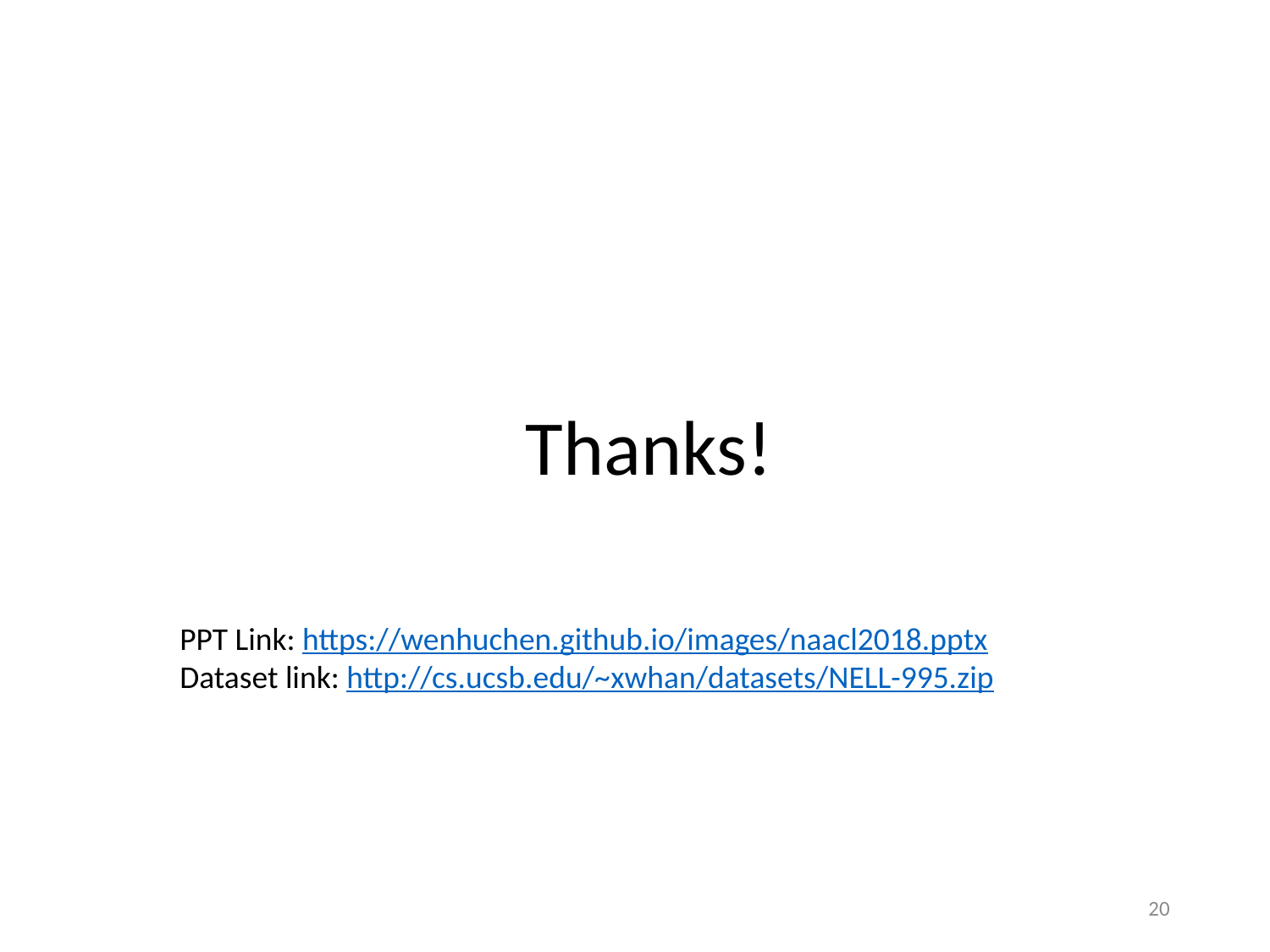

Thanks!
PPT Link: https://wenhuchen.github.io/images/naacl2018.pptx
Dataset link: http://cs.ucsb.edu/~xwhan/datasets/NELL-995.zip
20